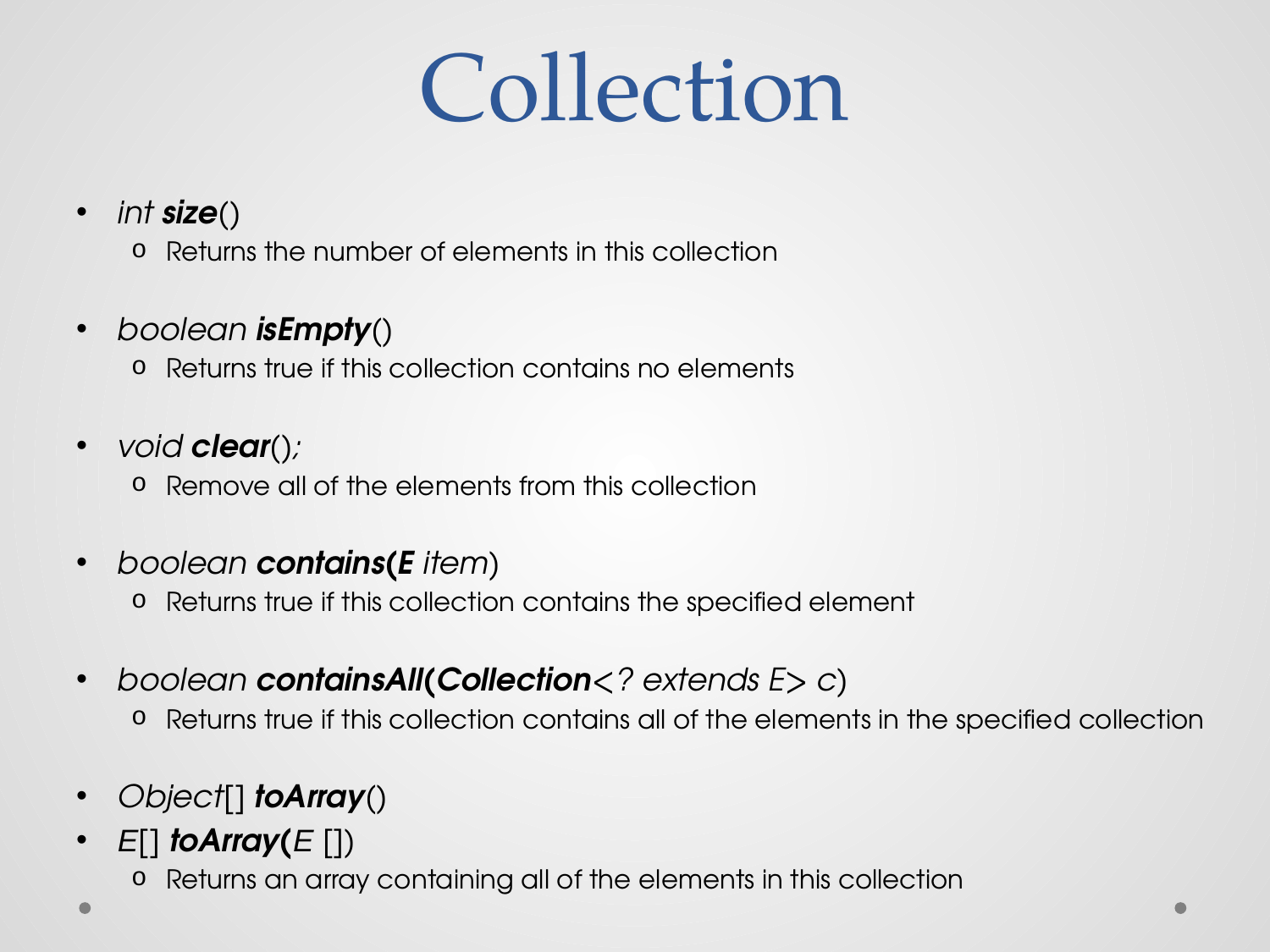

# Collection
int size()
Returns the number of elements in this collection

boolean isEmpty()
Returns true if this collection contains no elements

void clear();
Remove all of the elements from this collection

boolean contains(E item)
Returns true if this collection contains the specified element

boolean containsAll(Collection<? extends E> c)
Returns true if this collection contains all of the elements in the specified collection

Object[] toArray()
Е[] toArray(Е [])
Returns an array containing all of the elements in this collection